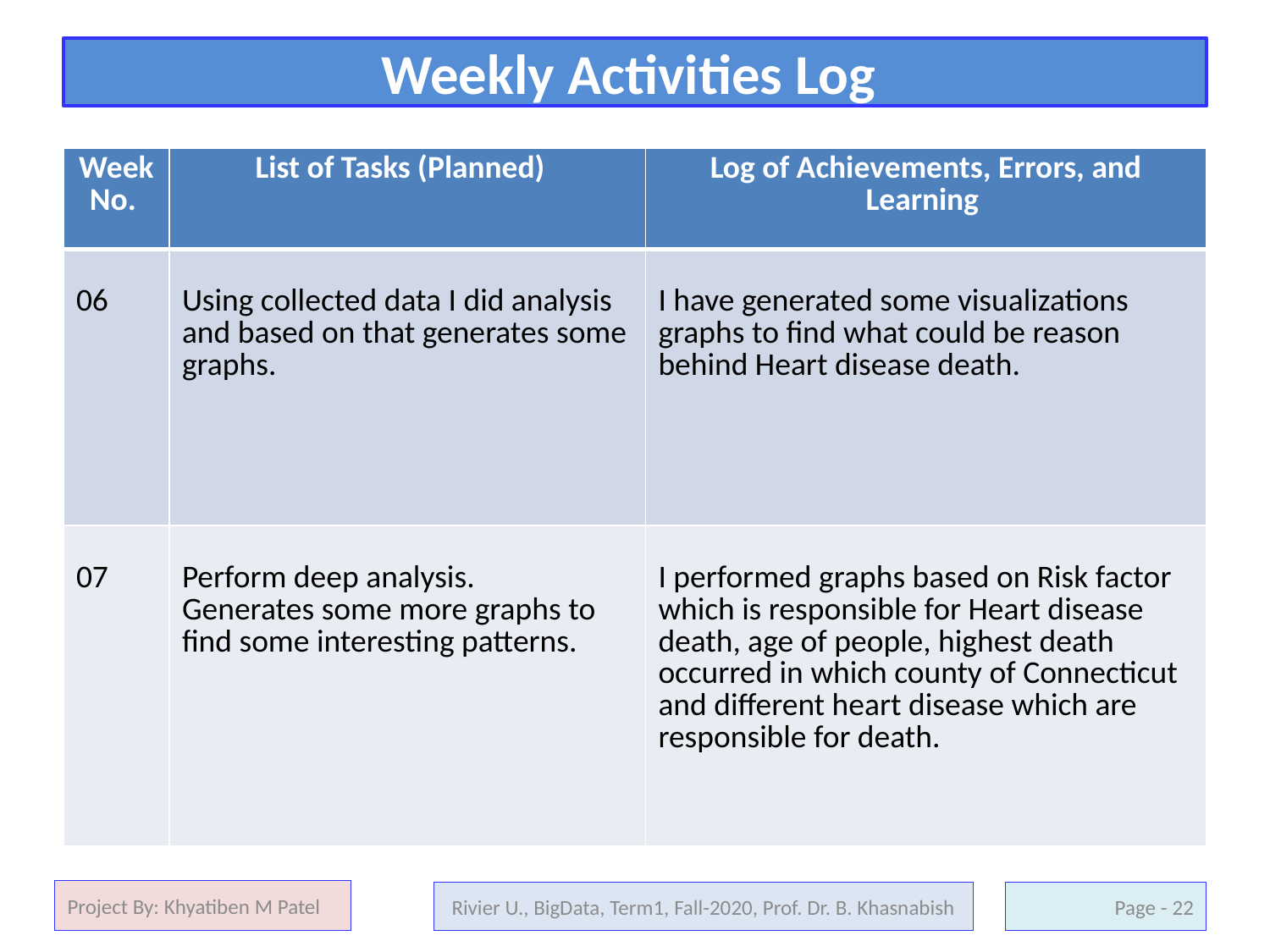

# Weekly Activities Log
| Week No. | List of Tasks (Planned) | Log of Achievements, Errors, and Learning |
| --- | --- | --- |
| 06 | Using collected data I did analysis and based on that generates some graphs. | I have generated some visualizations graphs to find what could be reason behind Heart disease death. |
| 07 | Perform deep analysis. Generates some more graphs to find some interesting patterns. | I performed graphs based on Risk factor which is responsible for Heart disease death, age of people, highest death occurred in which county of Connecticut and different heart disease which are responsible for death. |
Project By: Khyatiben M Patel
Rivier U., BigData, Term1, Fall-2020, Prof. Dr. B. Khasnabish
22